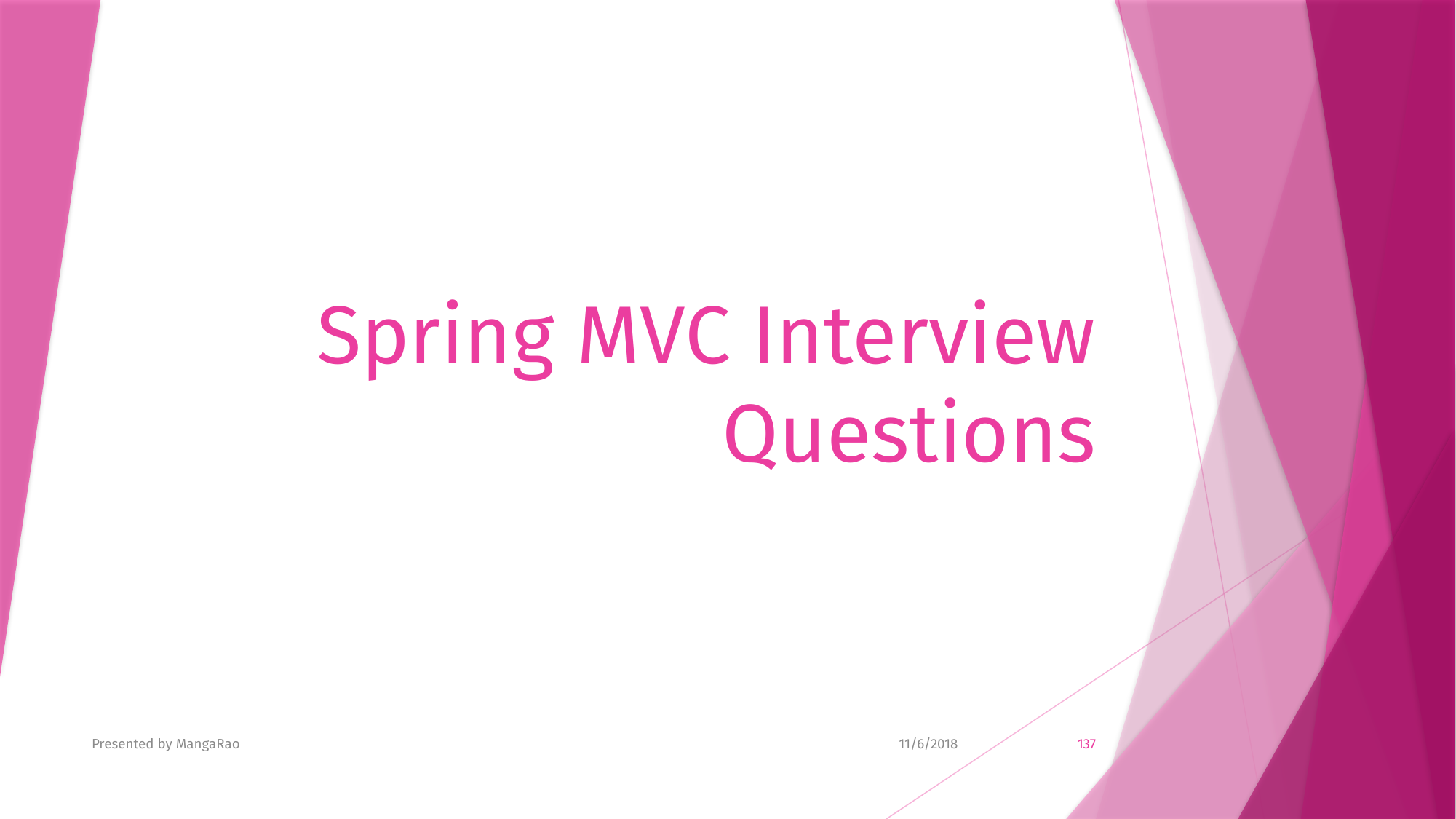

# Spring MVC Interview Questions

Presented by MangaRao
11/6/2018
137